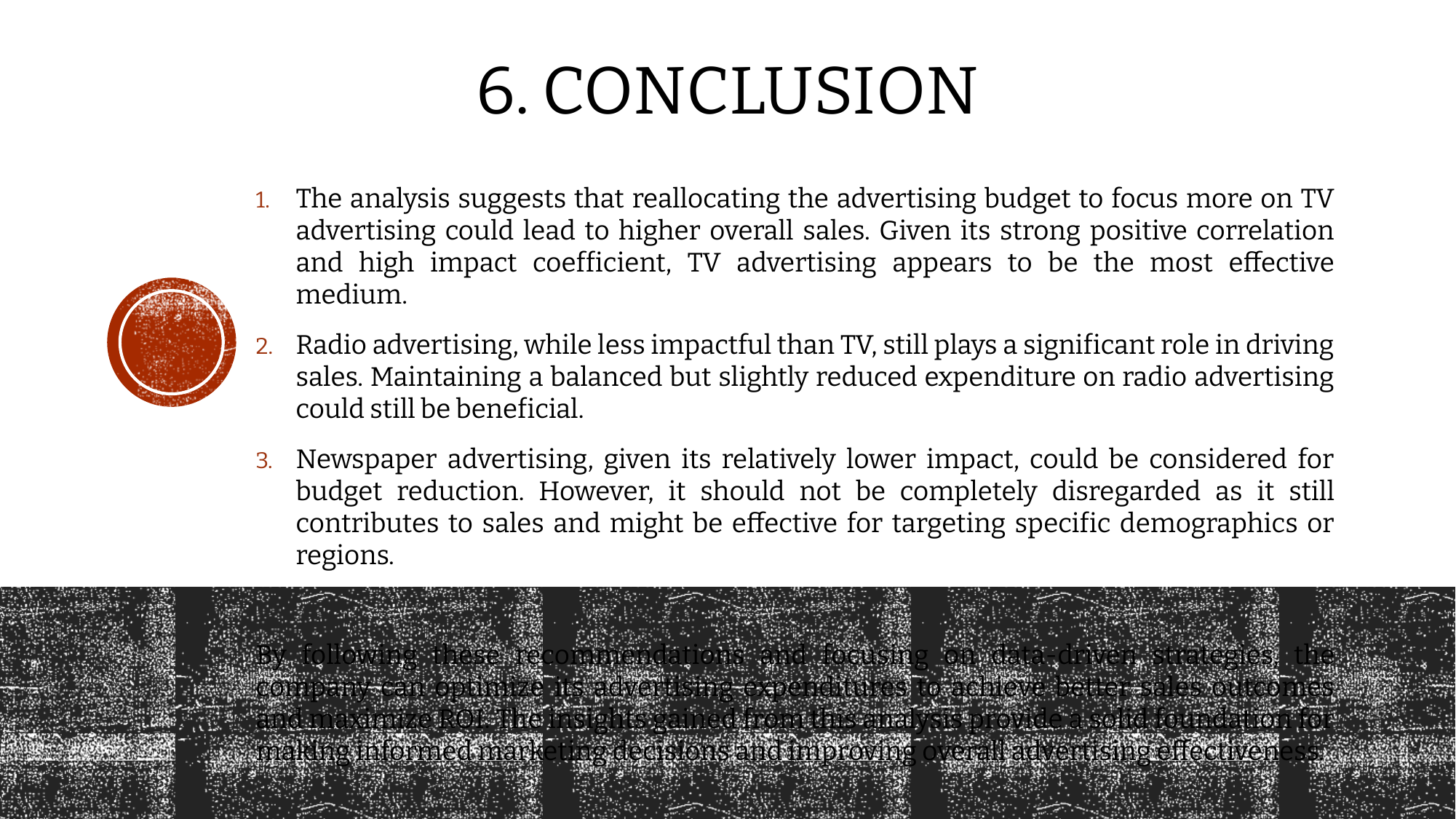

# 6. CONCLUSION
The analysis suggests that reallocating the advertising budget to focus more on TV advertising could lead to higher overall sales. Given its strong positive correlation and high impact coefficient, TV advertising appears to be the most effective medium.
Radio advertising, while less impactful than TV, still plays a significant role in driving sales. Maintaining a balanced but slightly reduced expenditure on radio advertising could still be beneficial.
Newspaper advertising, given its relatively lower impact, could be considered for budget reduction. However, it should not be completely disregarded as it still contributes to sales and might be effective for targeting specific demographics or regions.

By following these recommendations and focusing on data-driven strategies, the company can optimize its advertising expenditures to achieve better sales outcomes and maximize ROI. The insights gained from this analysis provide a solid foundation for making informed marketing decisions and improving overall advertising effectiveness.